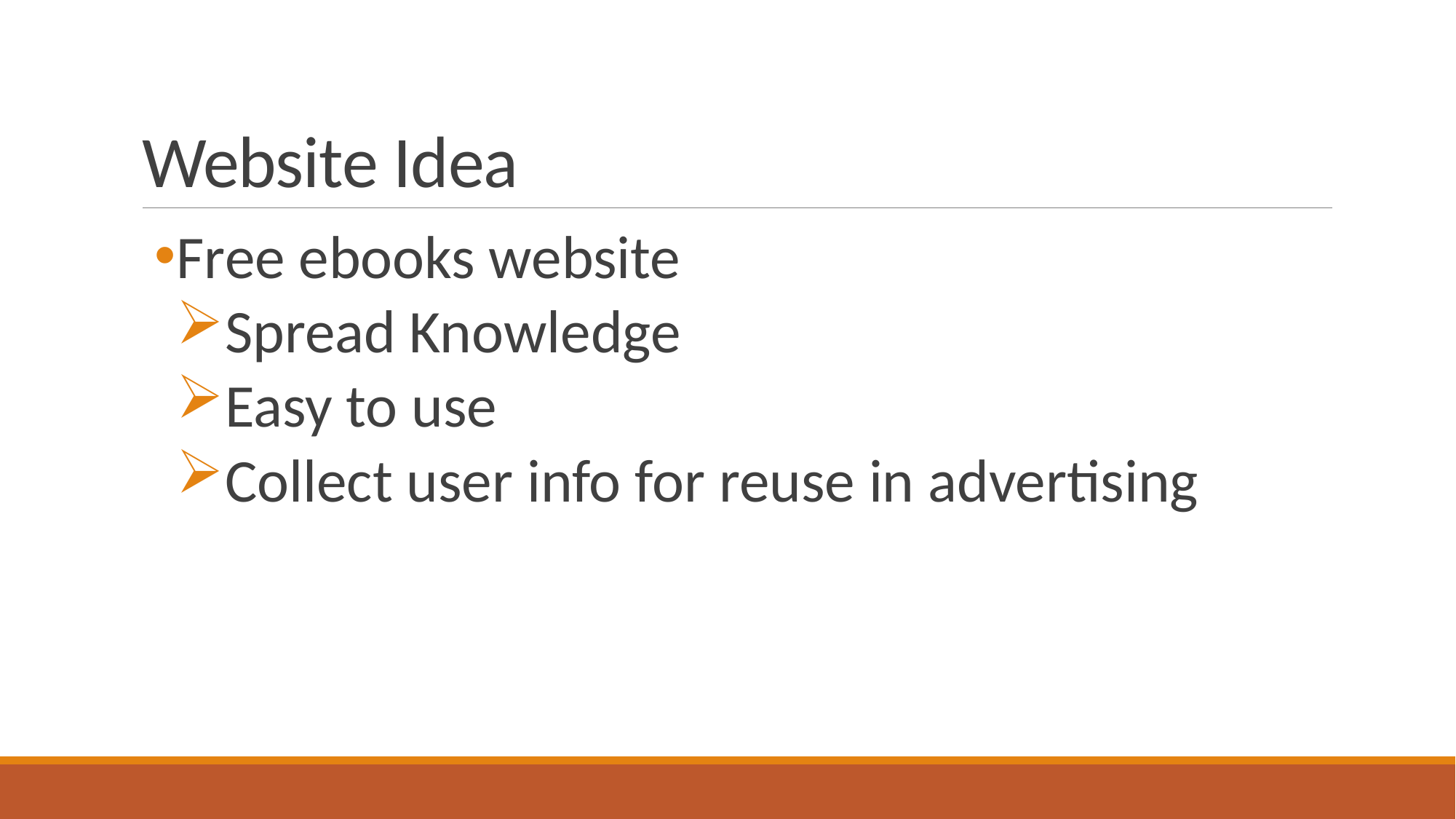

# Website Idea
Free ebooks website
Spread Knowledge
Easy to use
Collect user info for reuse in advertising